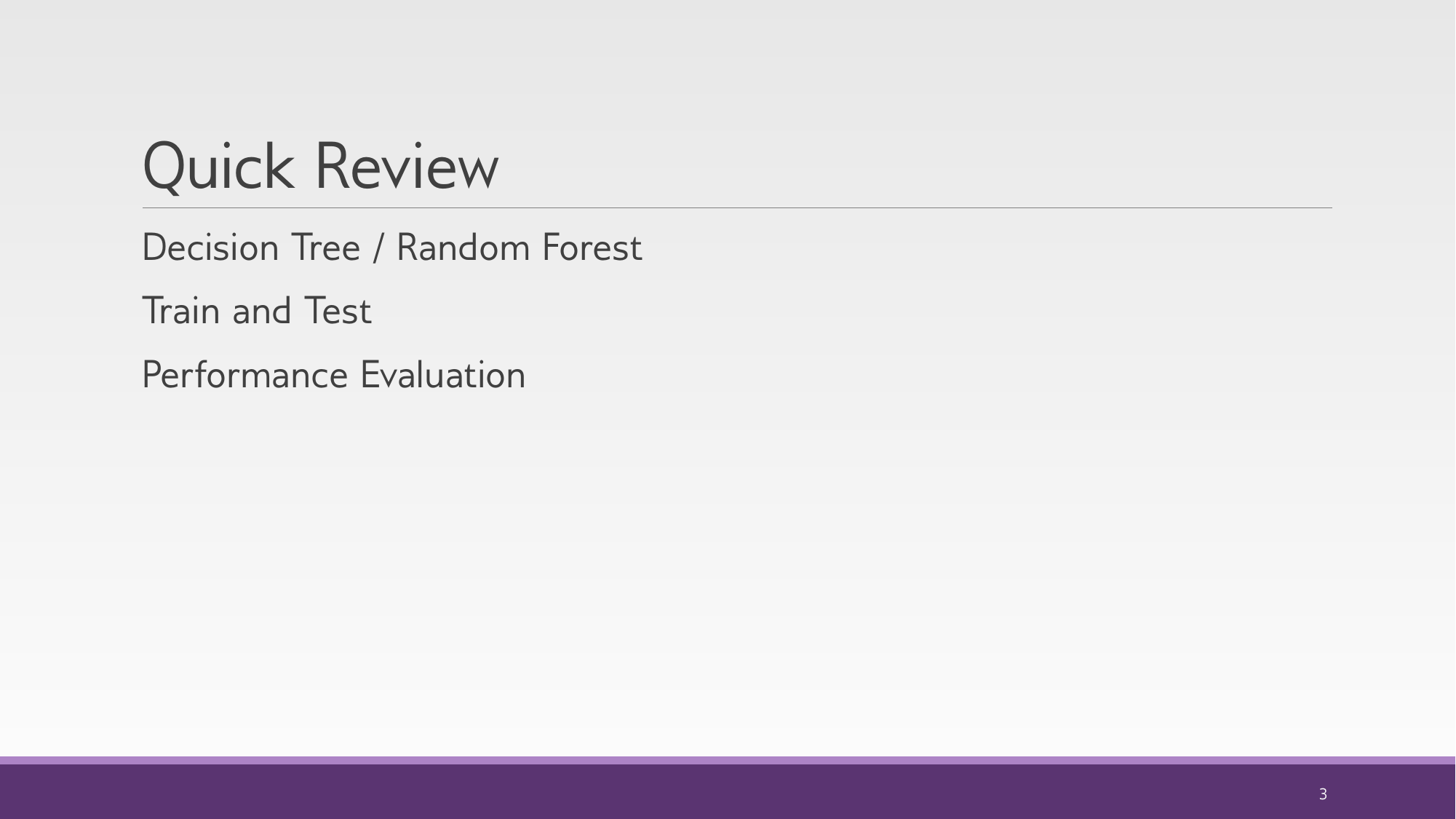

# Quick Review
Decision Tree / Random Forest
Train and Test
Performance Evaluation
3